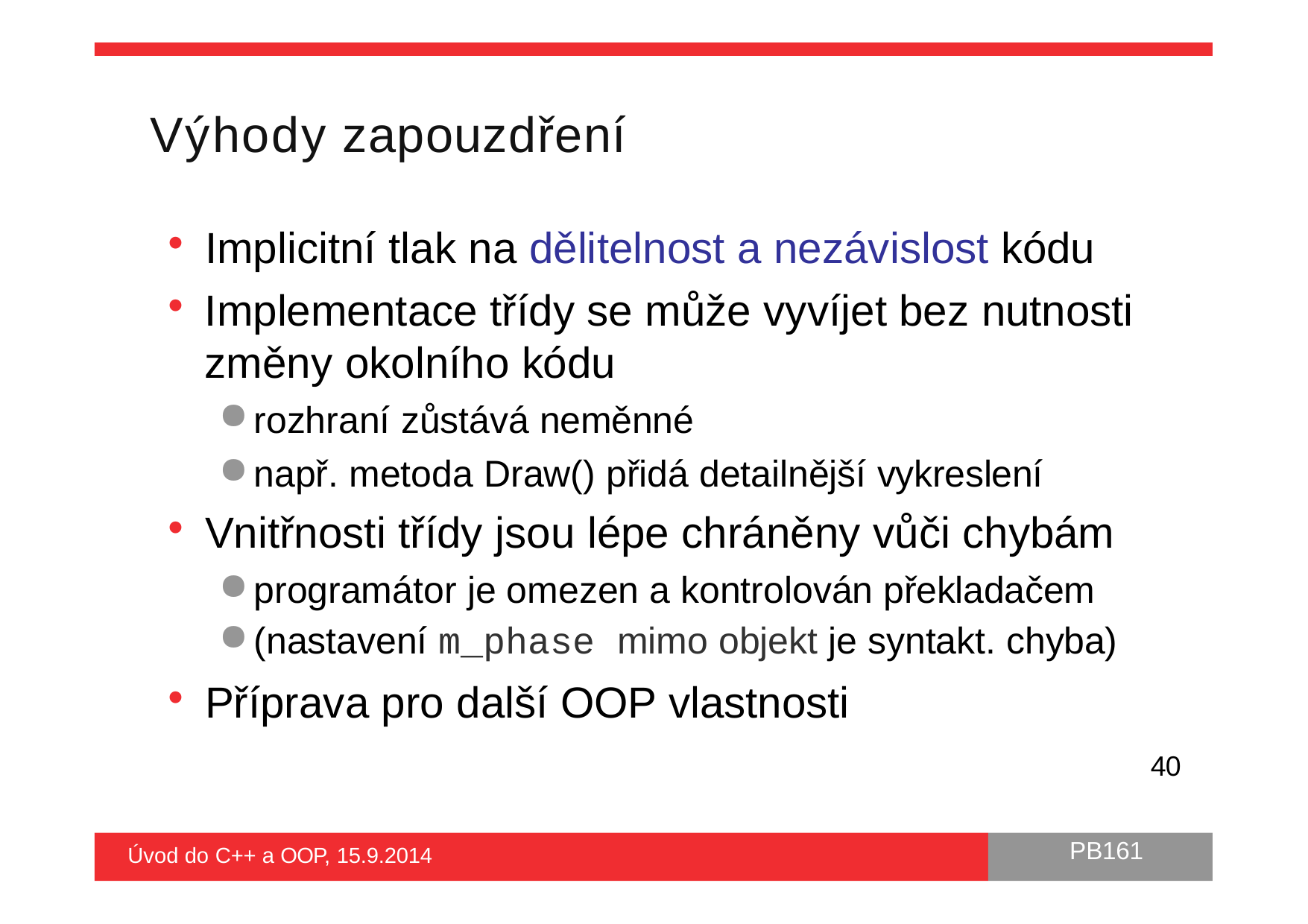

# Výhody zapouzdření
Implicitní tlak na dělitelnost a nezávislost kódu
Implementace třídy se může vyvíjet bez nutnosti změny okolního kódu
rozhraní zůstává neměnné
např. metoda Draw() přidá detailnější vykreslení
Vnitřnosti třídy jsou lépe chráněny vůči chybám
programátor je omezen a kontrolován překladačem
(nastavení m_phase mimo objekt je syntakt. chyba)
Příprava pro další OOP vlastnosti
40
PB161
Úvod do C++ a OOP, 15.9.2014